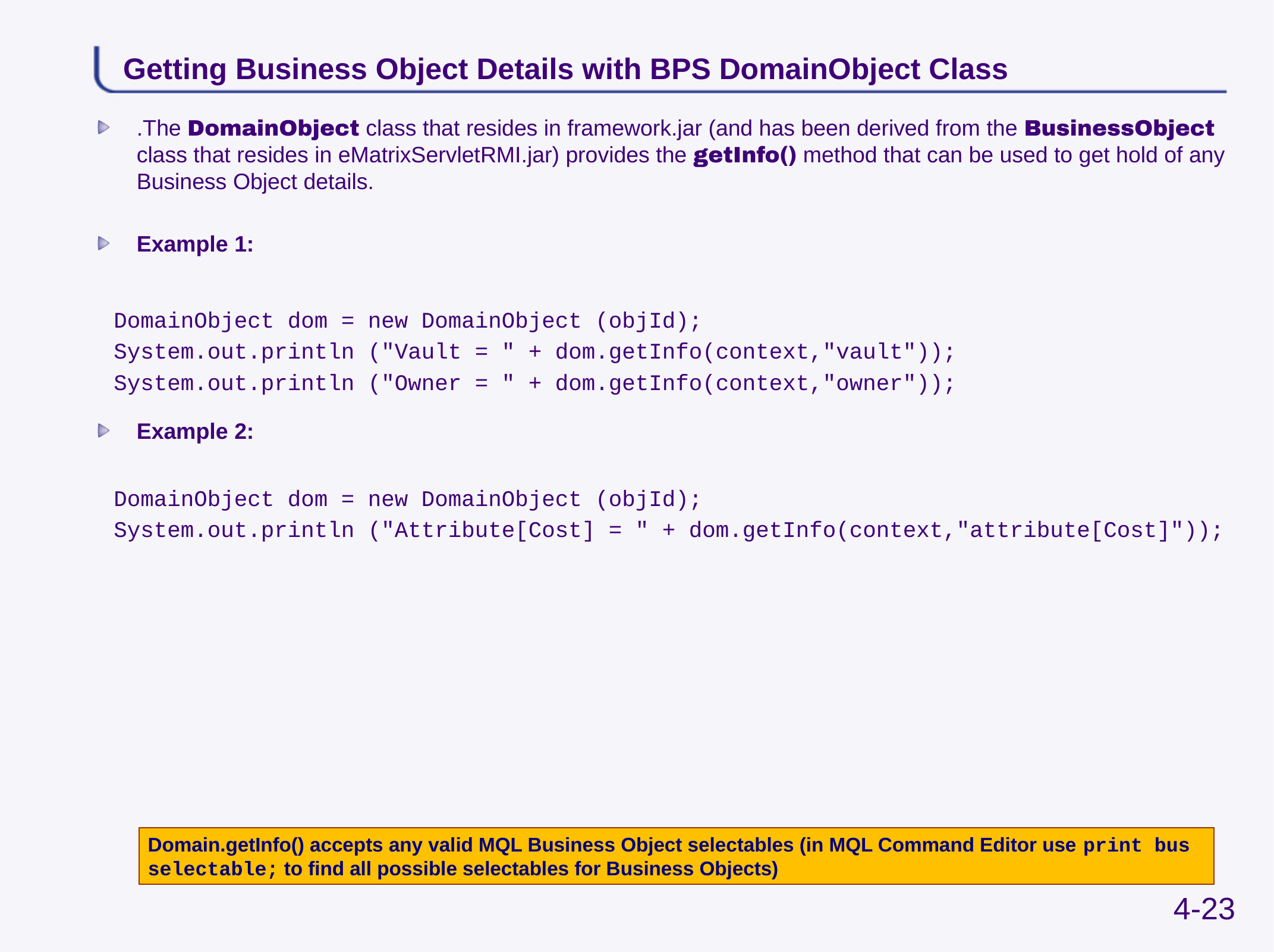

# Getting Business Object Details with BPS DomainObject Class
.The DomainObject class that resides in framework.jar (and has been derived from the BusinessObject class that resides in eMatrixServletRMI.jar) provides the getInfo() method that can be used to get hold of any Business Object details.

Example 1:

Example 2:

DomainObject dom = new DomainObject (objId);
System.out.println ("Vault = " + dom.getInfo(context,"vault"));
System.out.println ("Owner = " + dom.getInfo(context,"owner"));

DomainObject dom = new DomainObject (objId);
System.out.println ("Attribute[Cost] = " + dom.getInfo(context,"attribute[Cost]"));

Domain.getInfo() accepts any valid MQL Business Object selectables (in MQL Command Editor use print bus selectable; to find all possible selectables for Business Objects)
4-23